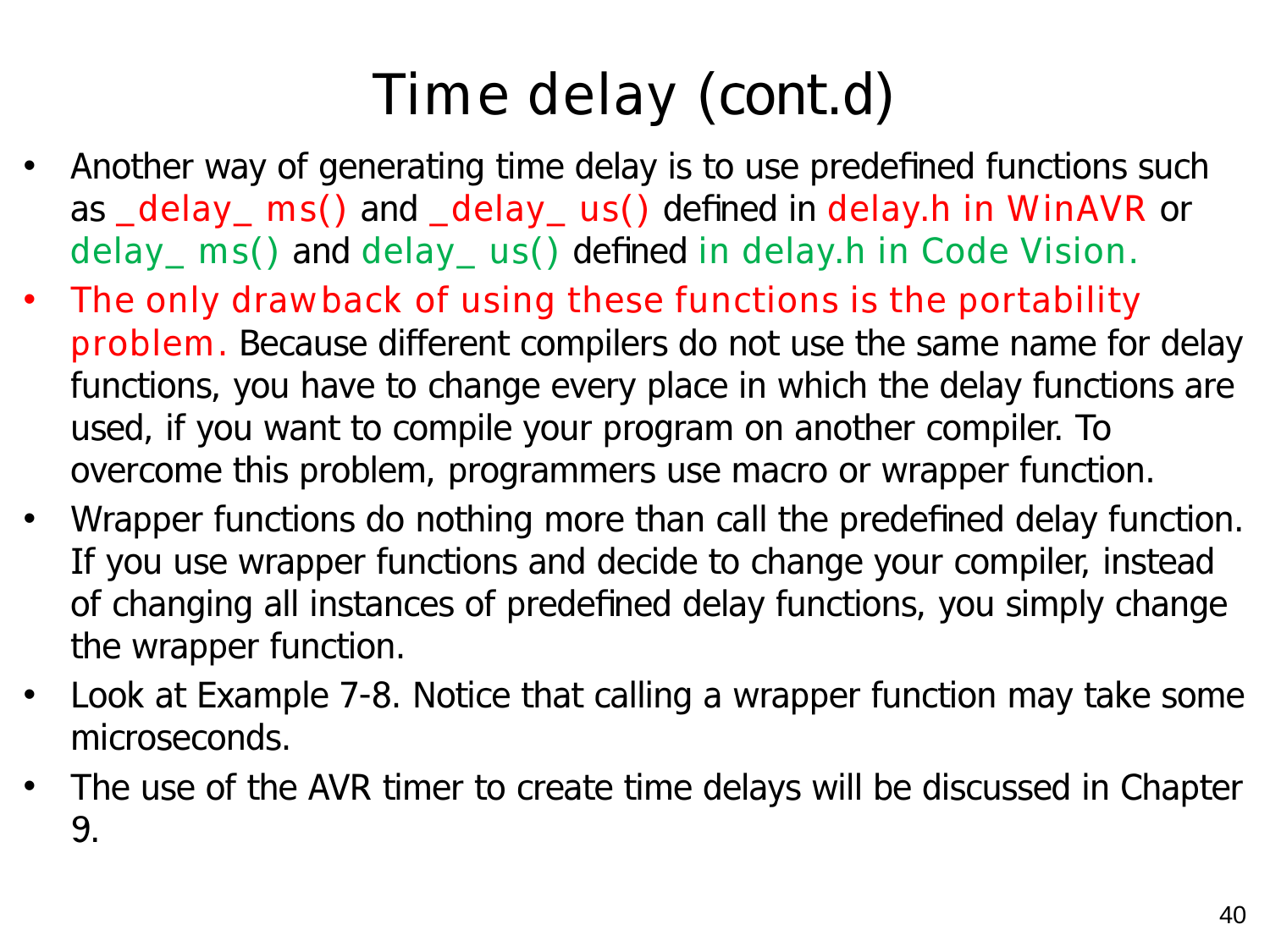

# Time delay (cont.d)
Another way of generating time delay is to use predefined functions such as _delay_ ms() and _delay_ us() defined in delay.h in WinAVR or delay_ ms() and delay_ us() defined in delay.h in Code Vision.
The only drawback of using these functions is the portability problem. Because different compilers do not use the same name for delay functions, you have to change every place in which the delay functions are used, if you want to compile your program on another compiler. To  overcome this problem, programmers use macro or wrapper function.
Wrapper functions do nothing more than call the predefined delay function. If you use wrapper functions and decide to change your compiler, instead of changing all instances of predefined delay functions, you simply change the wrapper function.
Look at Example 7-8. Notice that calling a wrapper function may take some microseconds.
The use of the AVR timer to create time delays will be discussed in Chapter 9.
40